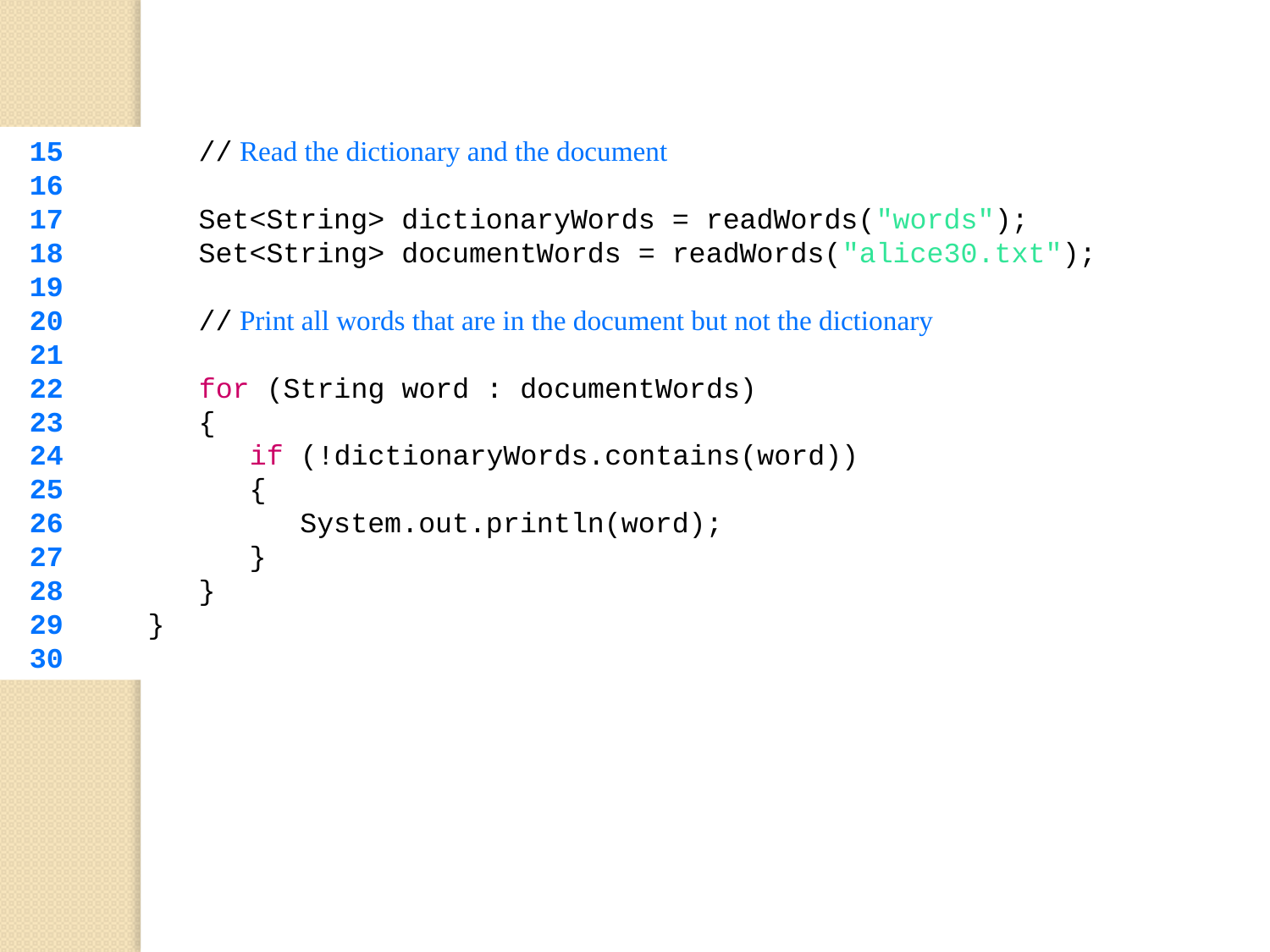

15        // Read the dictionary and the document
 16
 17        Set<String> dictionaryWords = readWords("words");
 18        Set<String> documentWords = readWords("alice30.txt");
 19
 20        // Print all words that are in the document but not the dictionary
 21
 22        for (String word : documentWords)
 23        {
 24           if (!dictionaryWords.contains(word))
 25           {
 26              System.out.println(word);
 27           }
 28        }
 29     }
 30